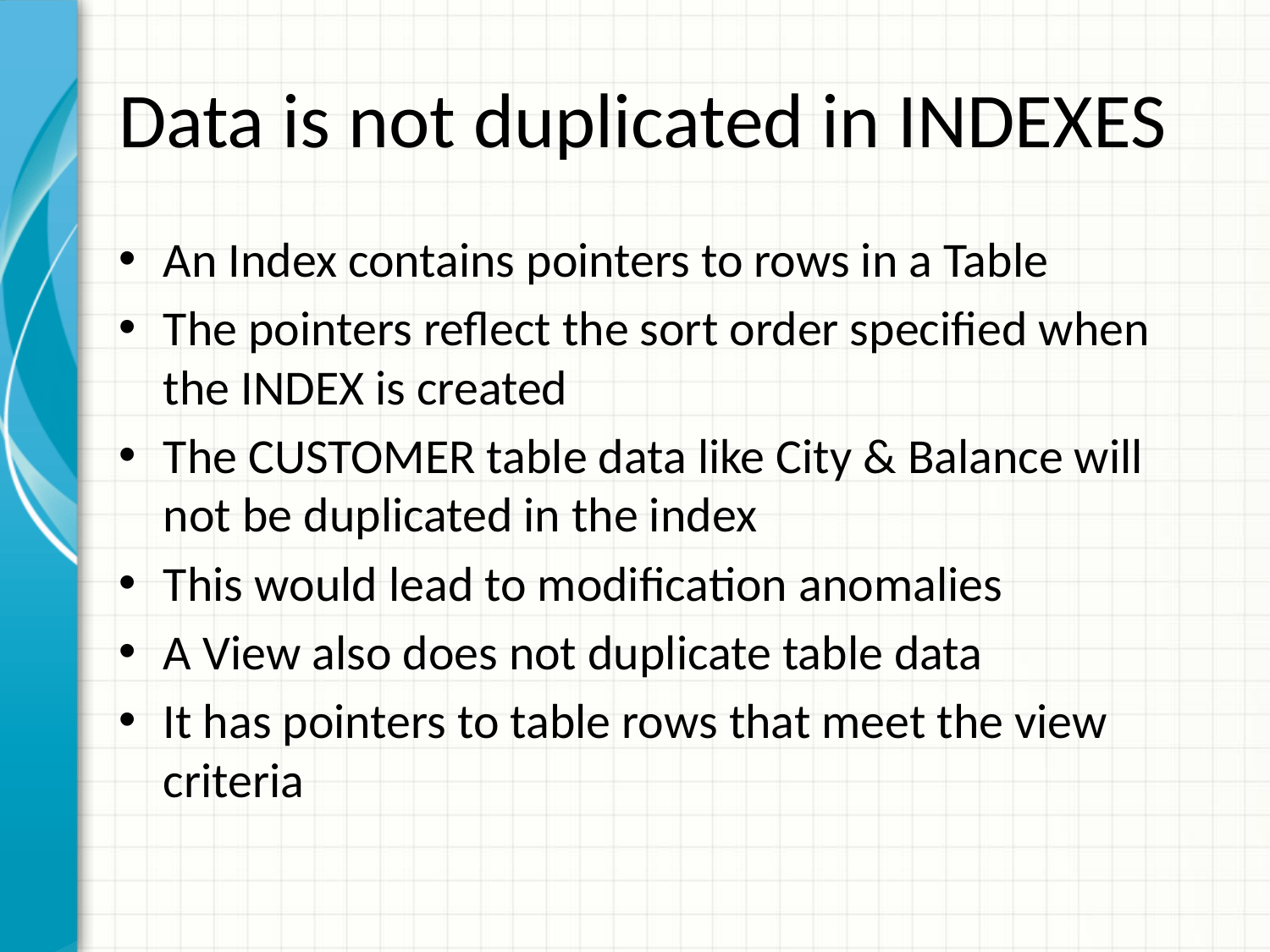

# Data is not duplicated in INDEXES
An Index contains pointers to rows in a Table
The pointers reflect the sort order specified when the INDEX is created
The CUSTOMER table data like City & Balance will not be duplicated in the index
This would lead to modification anomalies
A View also does not duplicate table data
It has pointers to table rows that meet the view criteria